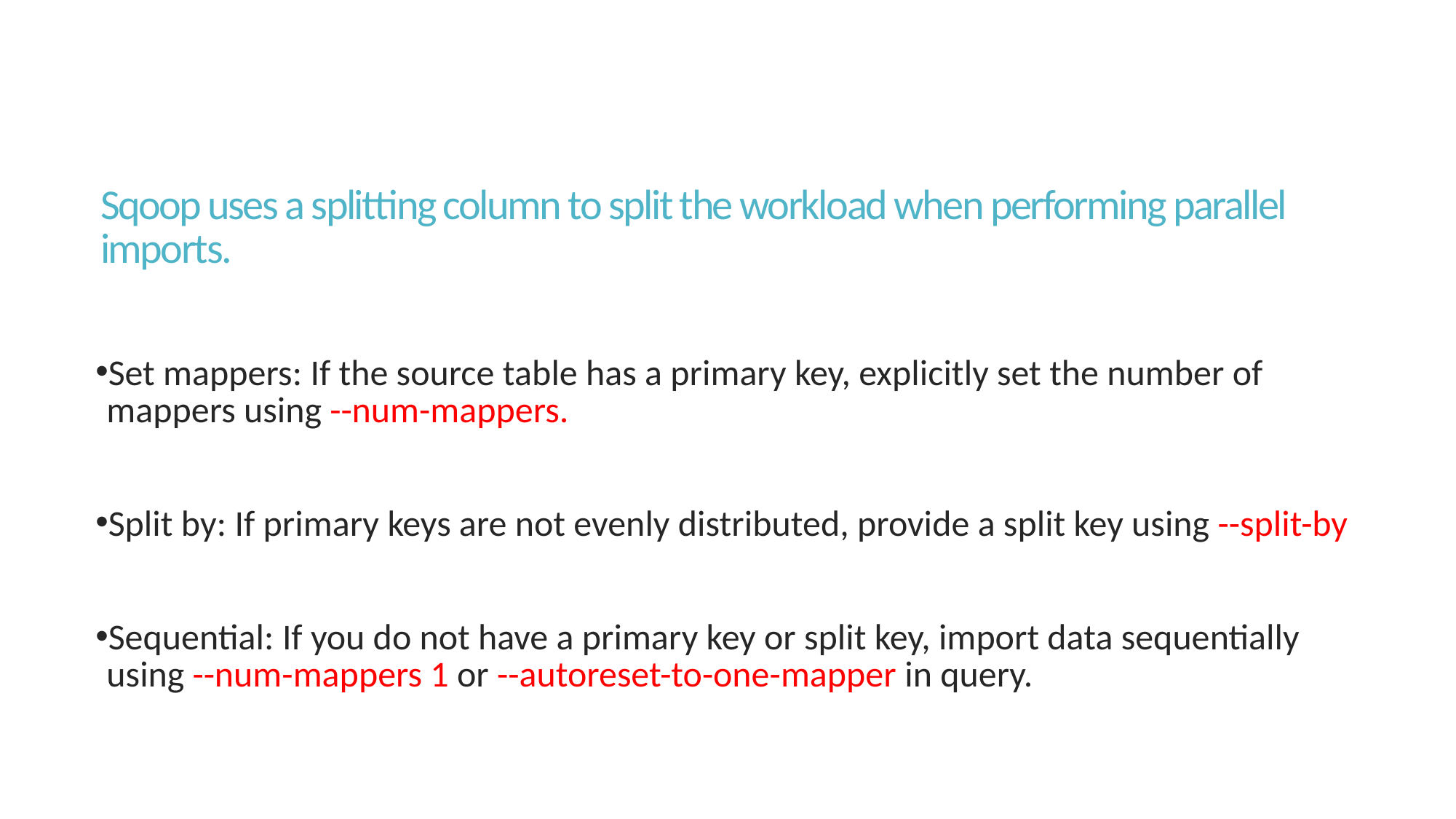

# Sqoop uses a splitting column to split the workload when performing parallel imports.

Set mappers: If the source table has a primary key, explicitly set the number of mappers using --num-mappers.

Split by: If primary keys are not evenly distributed, provide a split key using --split-by

Sequential: If you do not have a primary key or split key, import data sequentially using --num-mappers 1 or --autoreset-to-one-mapper in query.